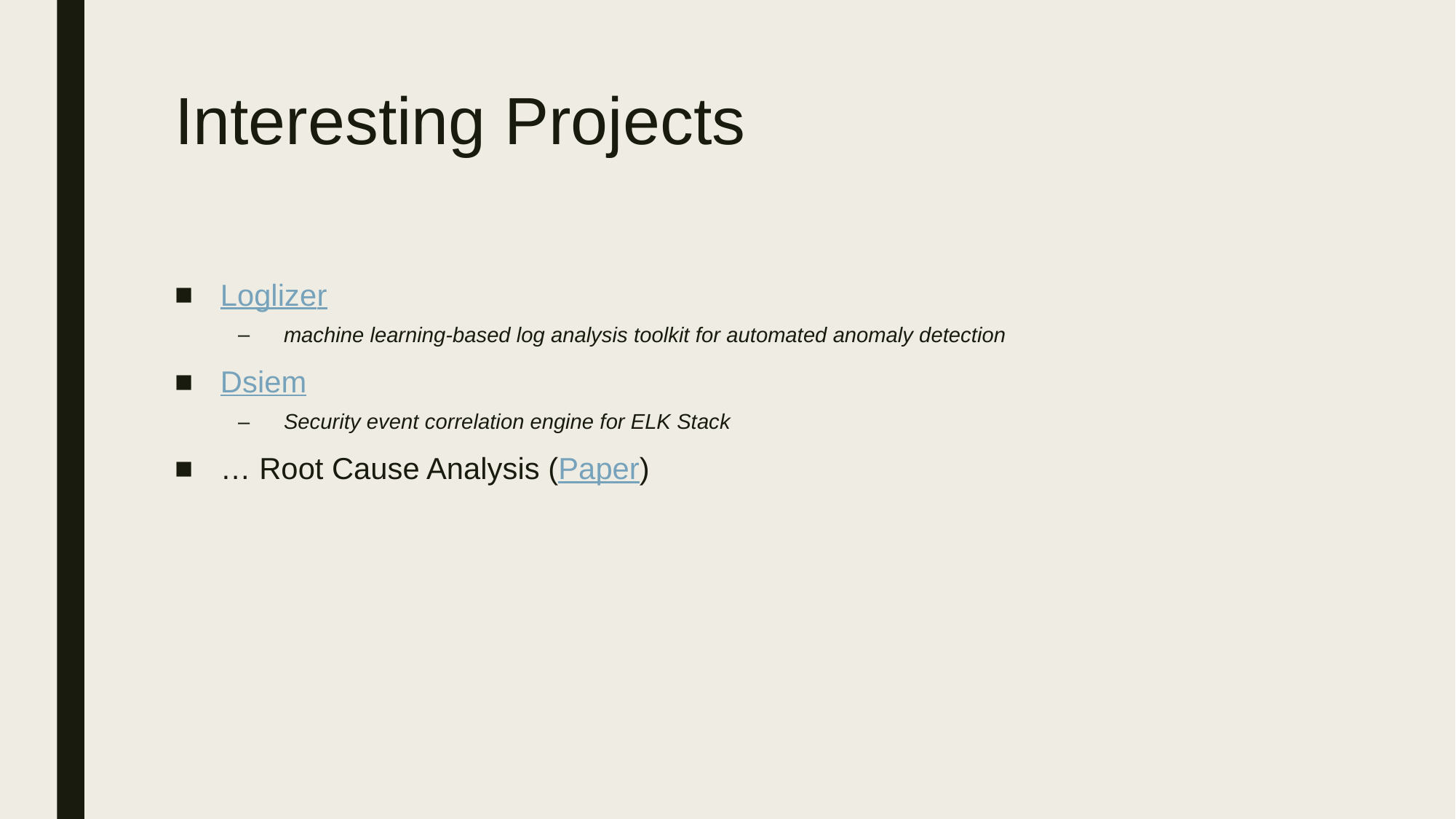

# Interesting Projects
Loglizer
machine learning-based log analysis toolkit for automated anomaly detection
Dsiem
Security event correlation engine for ELK Stack
… Root Cause Analysis (Paper)